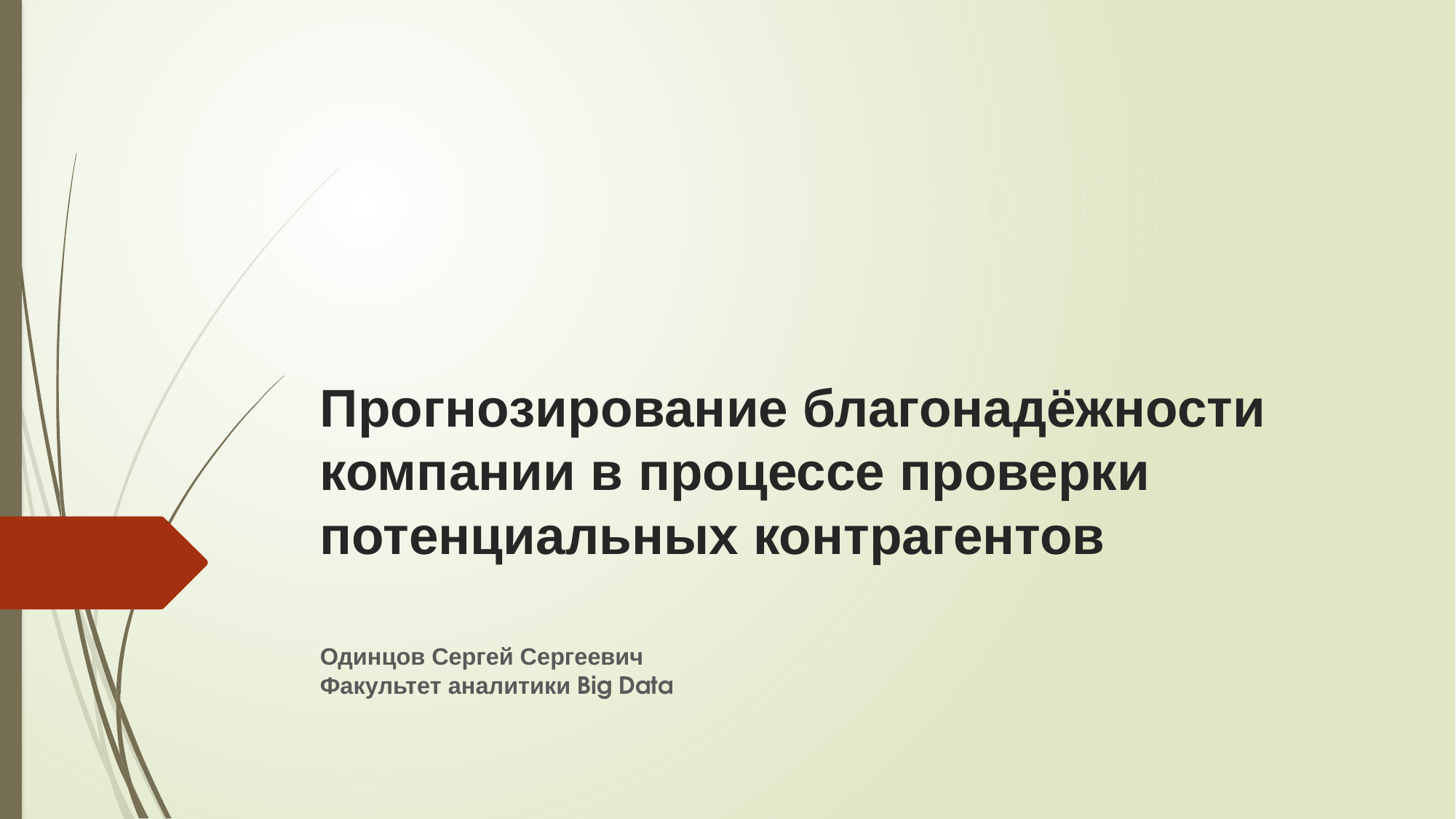

# Прогнозирование благонадёжности компании в процессе проверки потенциальных контрагентов

Одинцов Сергей Сергеевич
Факультет аналитики Big Data